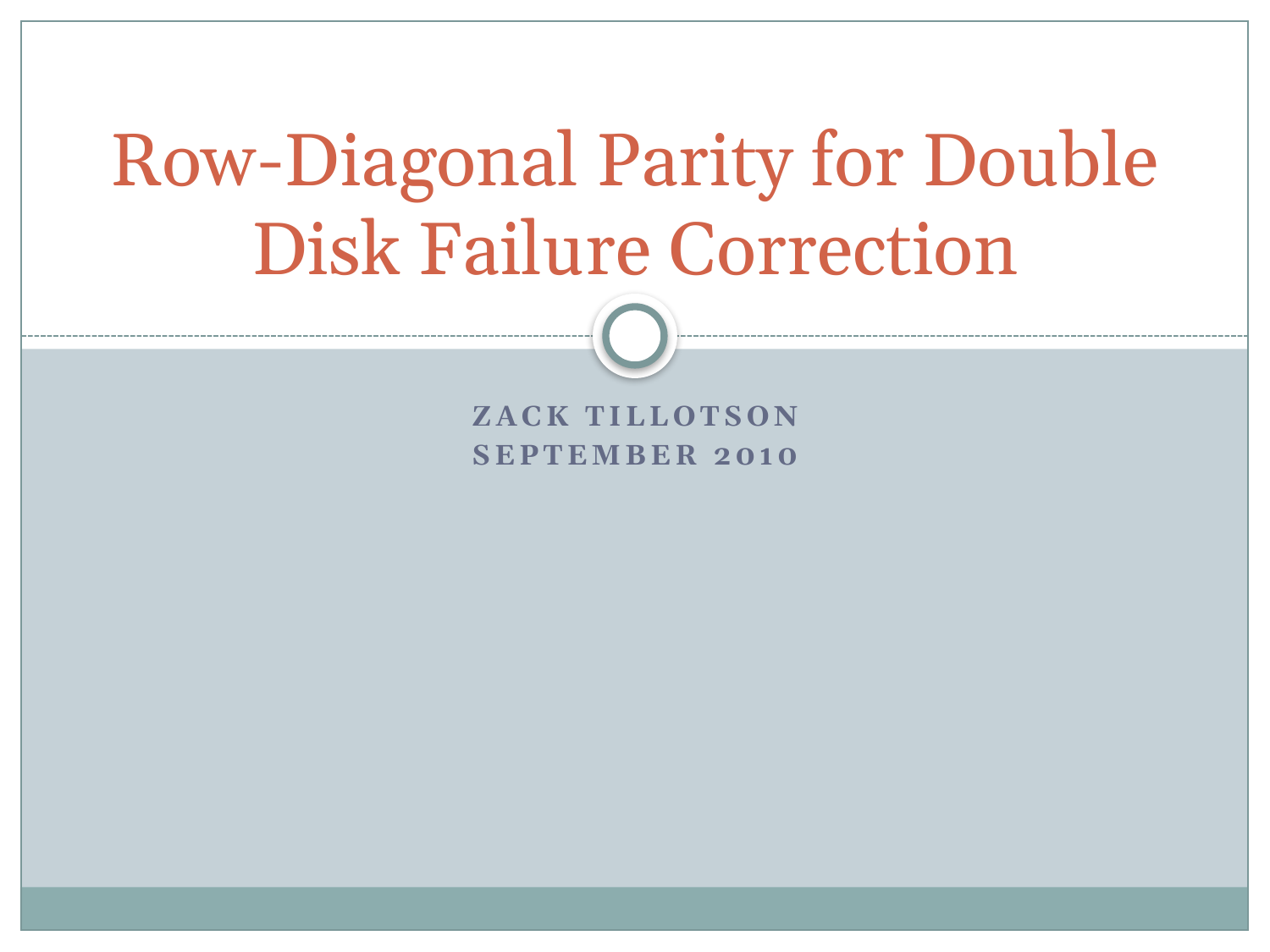

# Row-Diagonal Parity for Double Disk Failure Correction
Zack Tillotson
September 2010